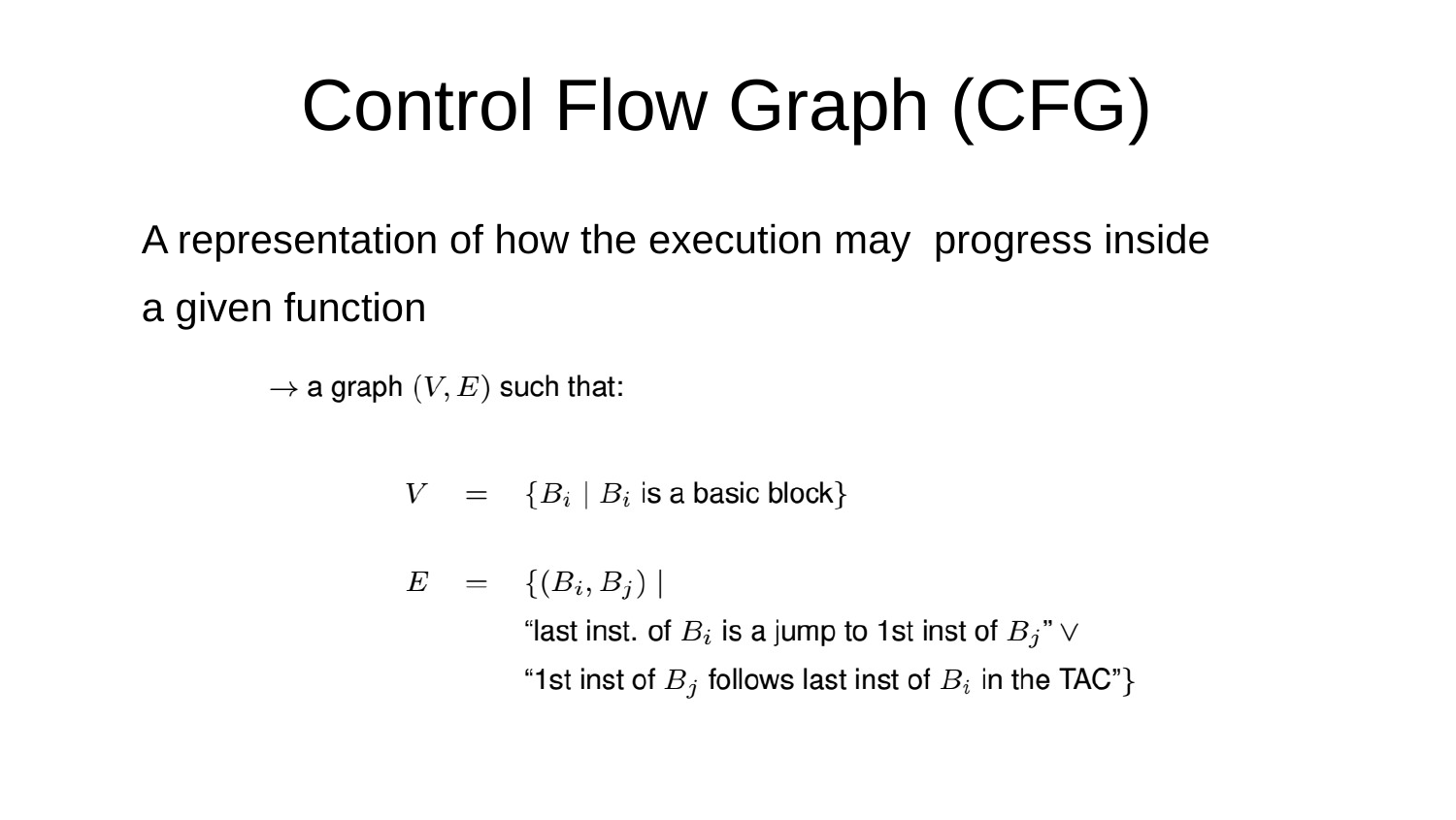

Control Flow Graph (CFG)
A representation of how the execution may  progress inside a given function